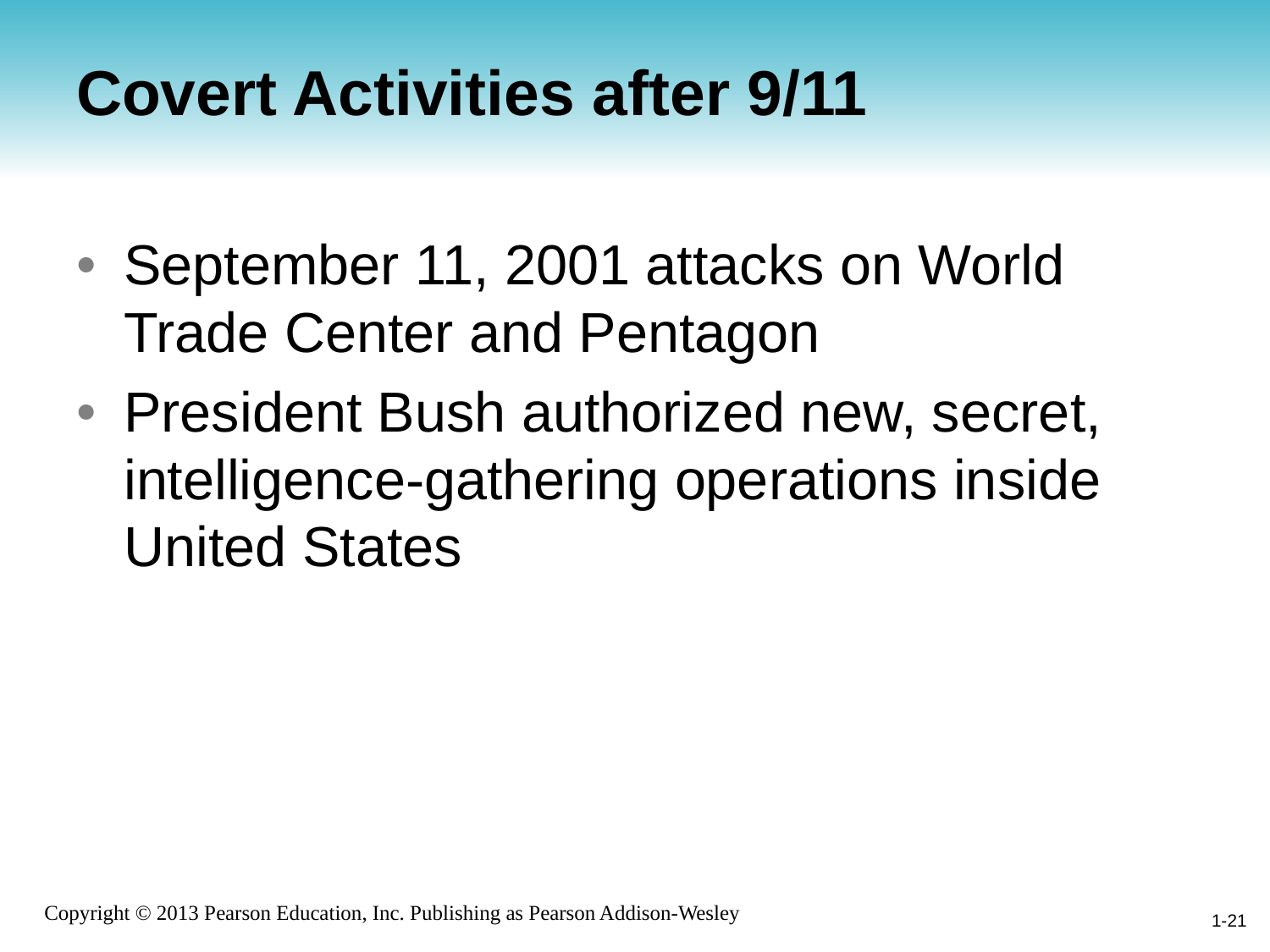

# Covert Activities after 9/11
September 11, 2001 attacks on World Trade Center and Pentagon
President Bush authorized new, secret, intelligence-gathering operations inside United States

1-21